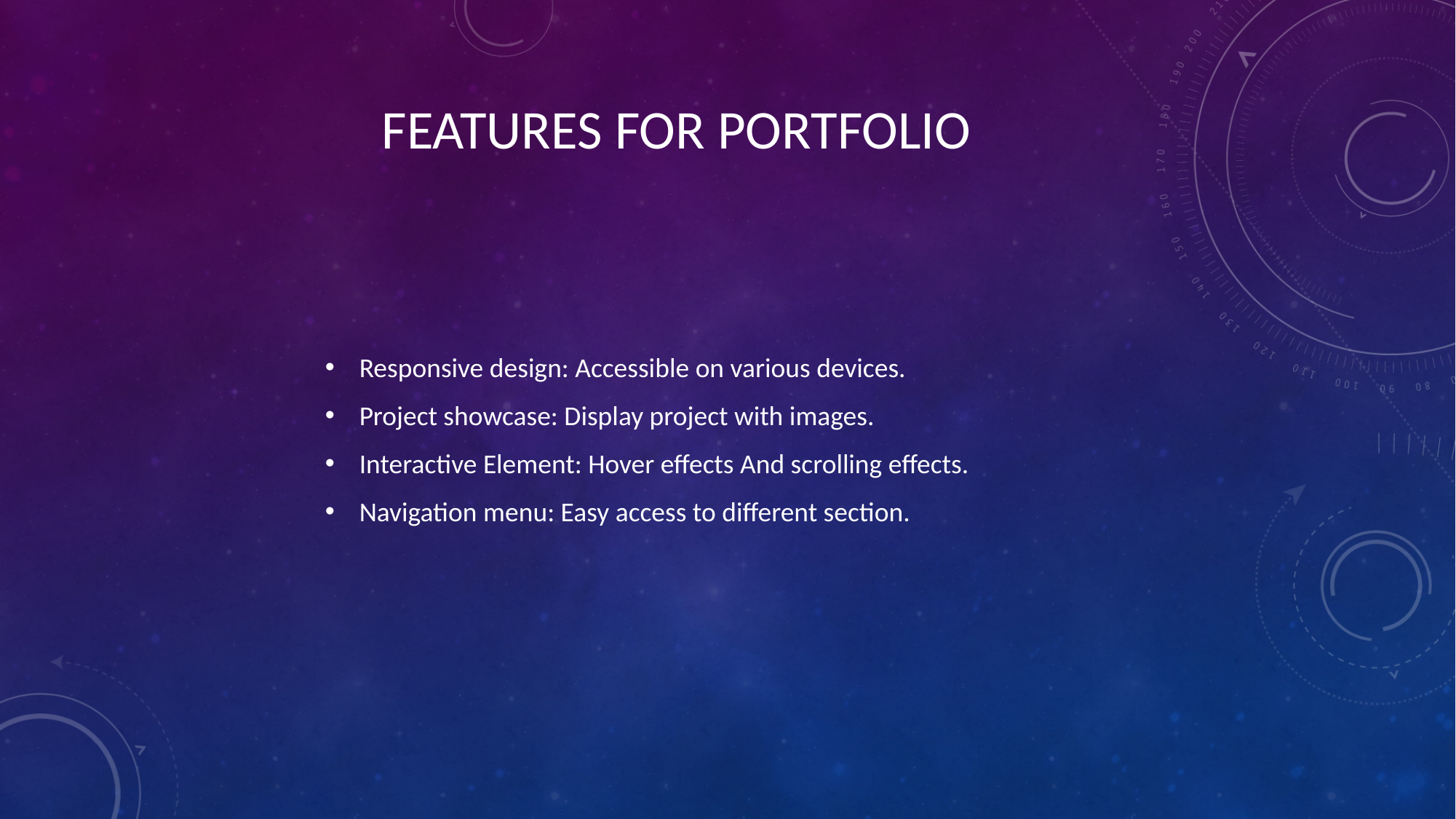

# Features for portfolio
Responsive design: Accessible on various devices.
Project showcase: Display project with images.
Interactive Element: Hover effects And scrolling effects.
Navigation menu: Easy access to different section.